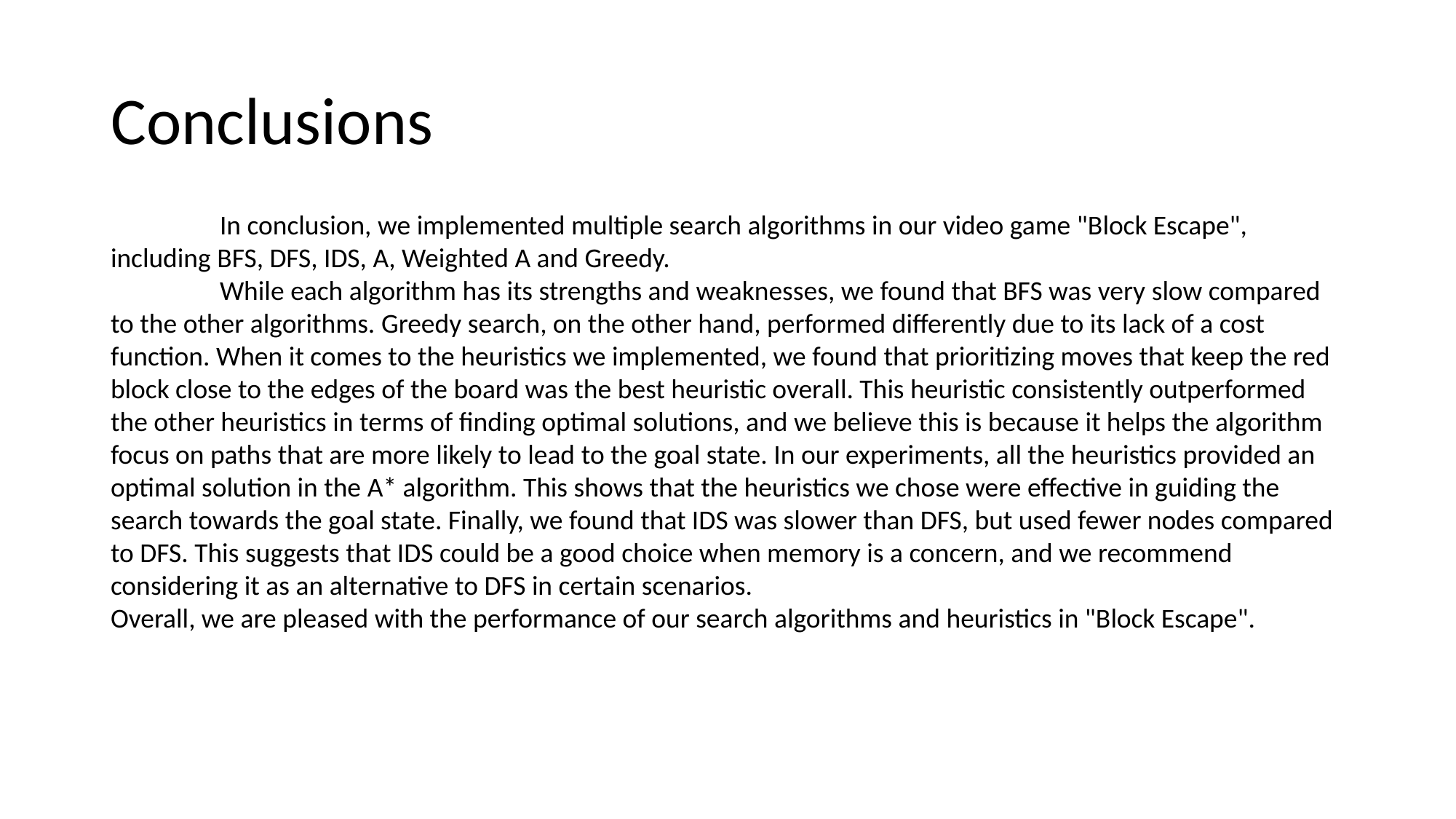

# Conclusions
	In conclusion, we implemented multiple search algorithms in our video game "Block Escape", including BFS, DFS, IDS, A, Weighted A and Greedy.
	While each algorithm has its strengths and weaknesses, we found that BFS was very slow compared to the other algorithms. Greedy search, on the other hand, performed differently due to its lack of a cost function. When it comes to the heuristics we implemented, we found that prioritizing moves that keep the red block close to the edges of the board was the best heuristic overall. This heuristic consistently outperformed the other heuristics in terms of finding optimal solutions, and we believe this is because it helps the algorithm focus on paths that are more likely to lead to the goal state. In our experiments, all the heuristics provided an optimal solution in the A* algorithm. This shows that the heuristics we chose were effective in guiding the search towards the goal state. Finally, we found that IDS was slower than DFS, but used fewer nodes compared to DFS. This suggests that IDS could be a good choice when memory is a concern, and we recommend considering it as an alternative to DFS in certain scenarios.
Overall, we are pleased with the performance of our search algorithms and heuristics in "Block Escape".